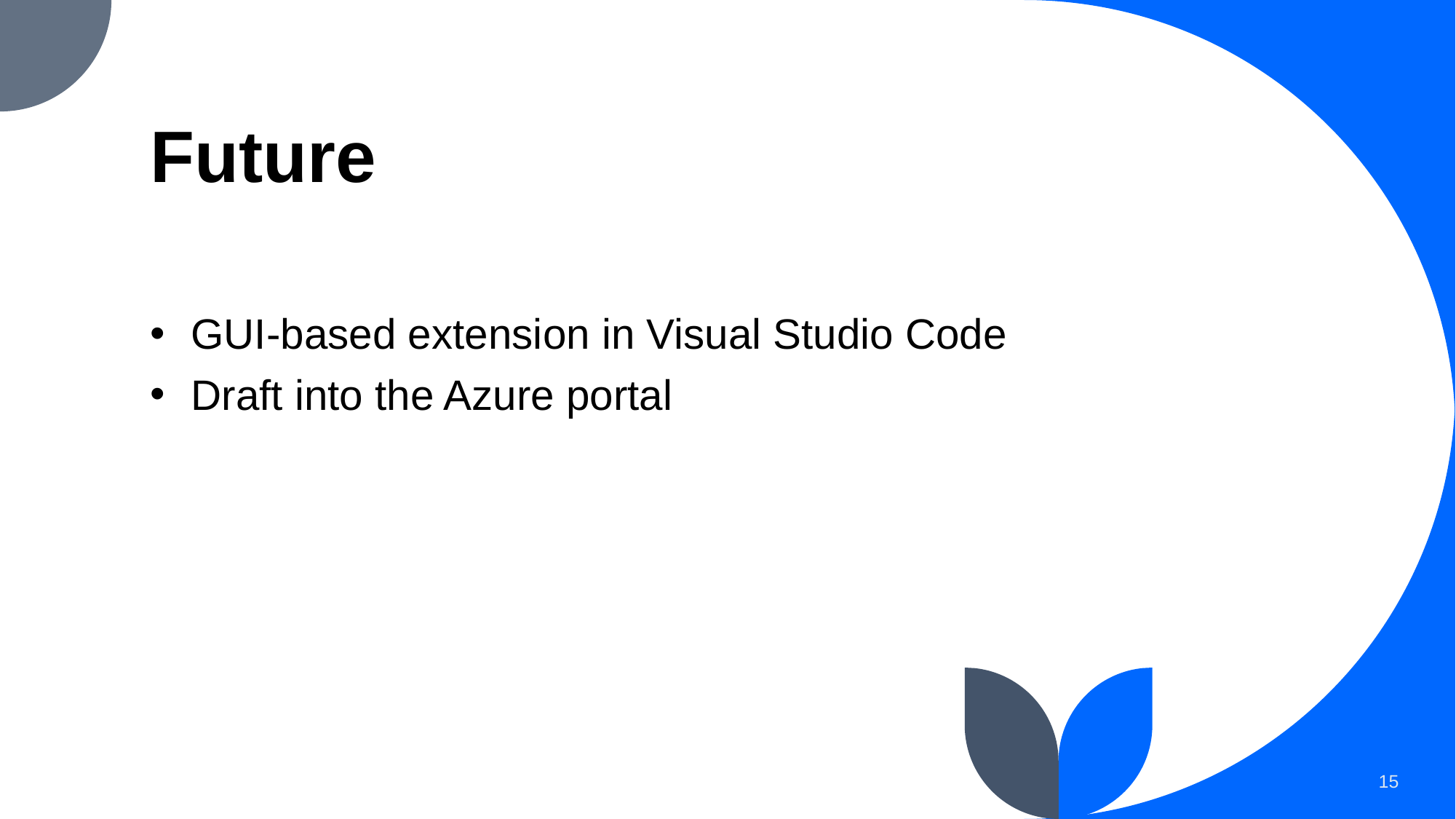

# Future

GUI-based extension in Visual Studio Code
Draft into the Azure portal

15